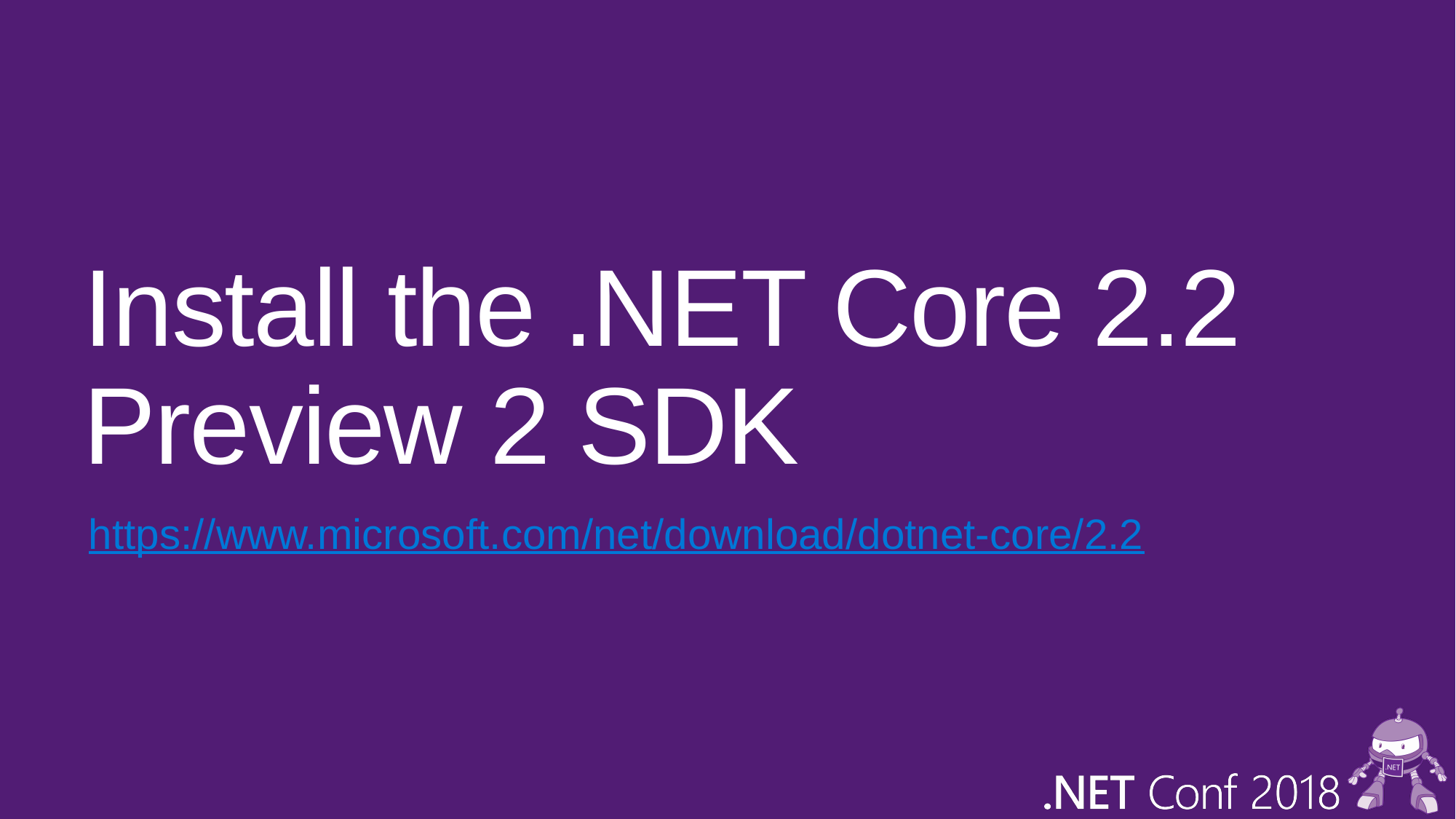

Install the .NET Core 2.2 Preview 2 SDK
https://www.microsoft.com/net/download/dotnet-core/2.2